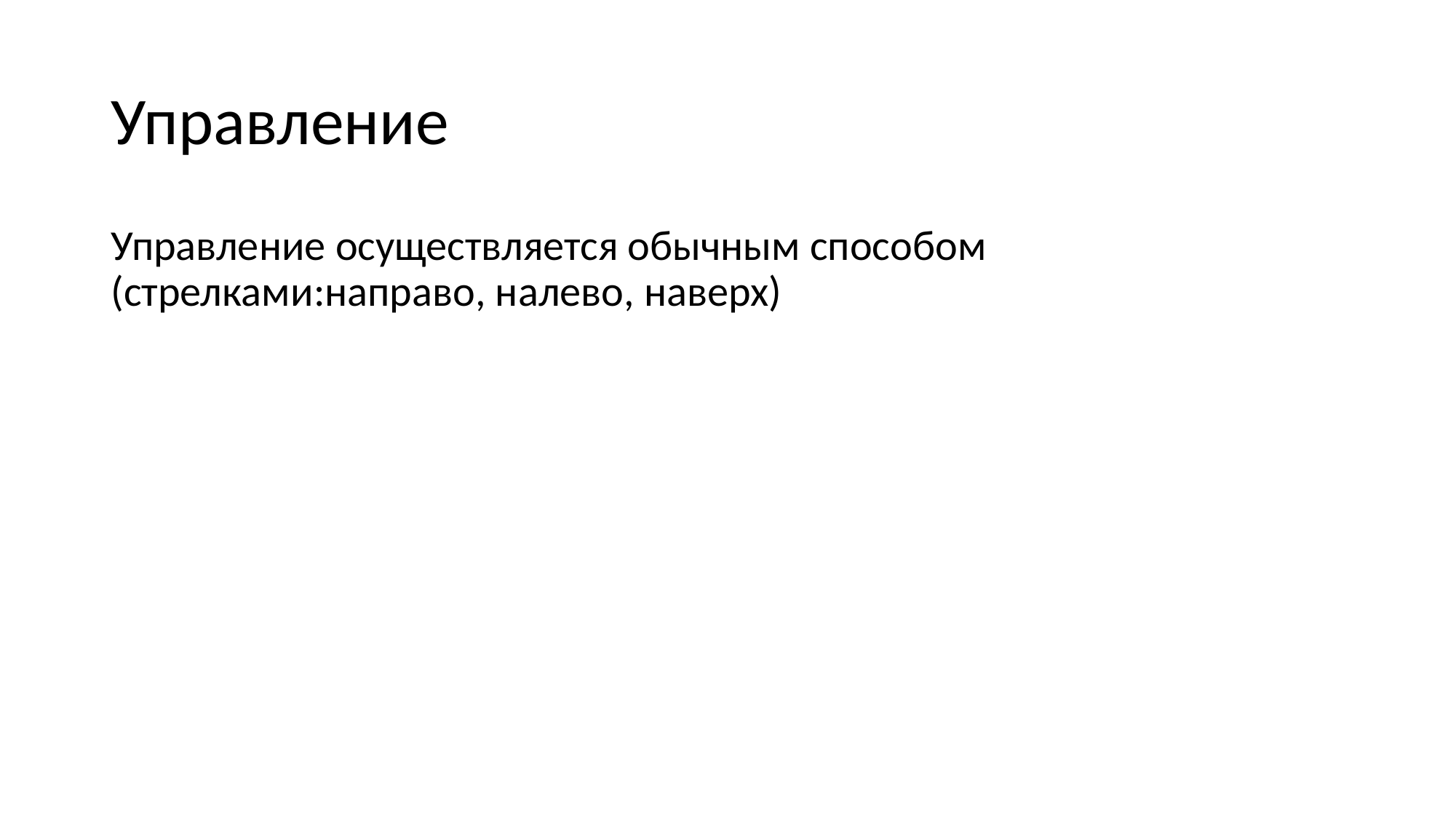

# Управление
Управление осуществляется обычным способом (стрелками:направо, налево, наверх)